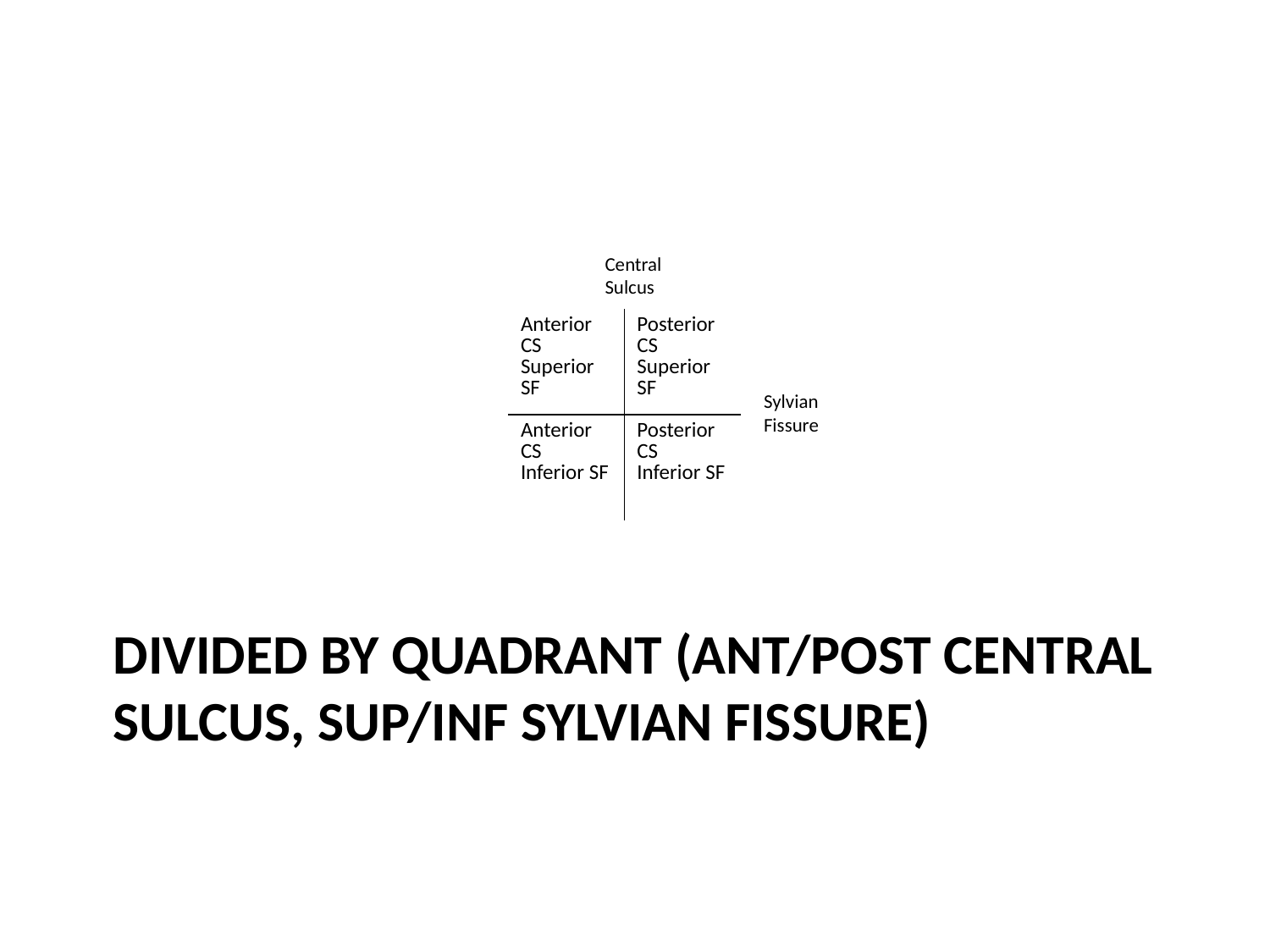

Central Sulcus
| Anterior CS Superior SF | Posterior CS Superior SF |
| --- | --- |
| Anterior CS Inferior SF | Posterior CS Inferior SF |
Sylvian
Fissure

# Divided by Quadrant (ant/Post central sulcus, Sup/Inf Sylvian Fissure)